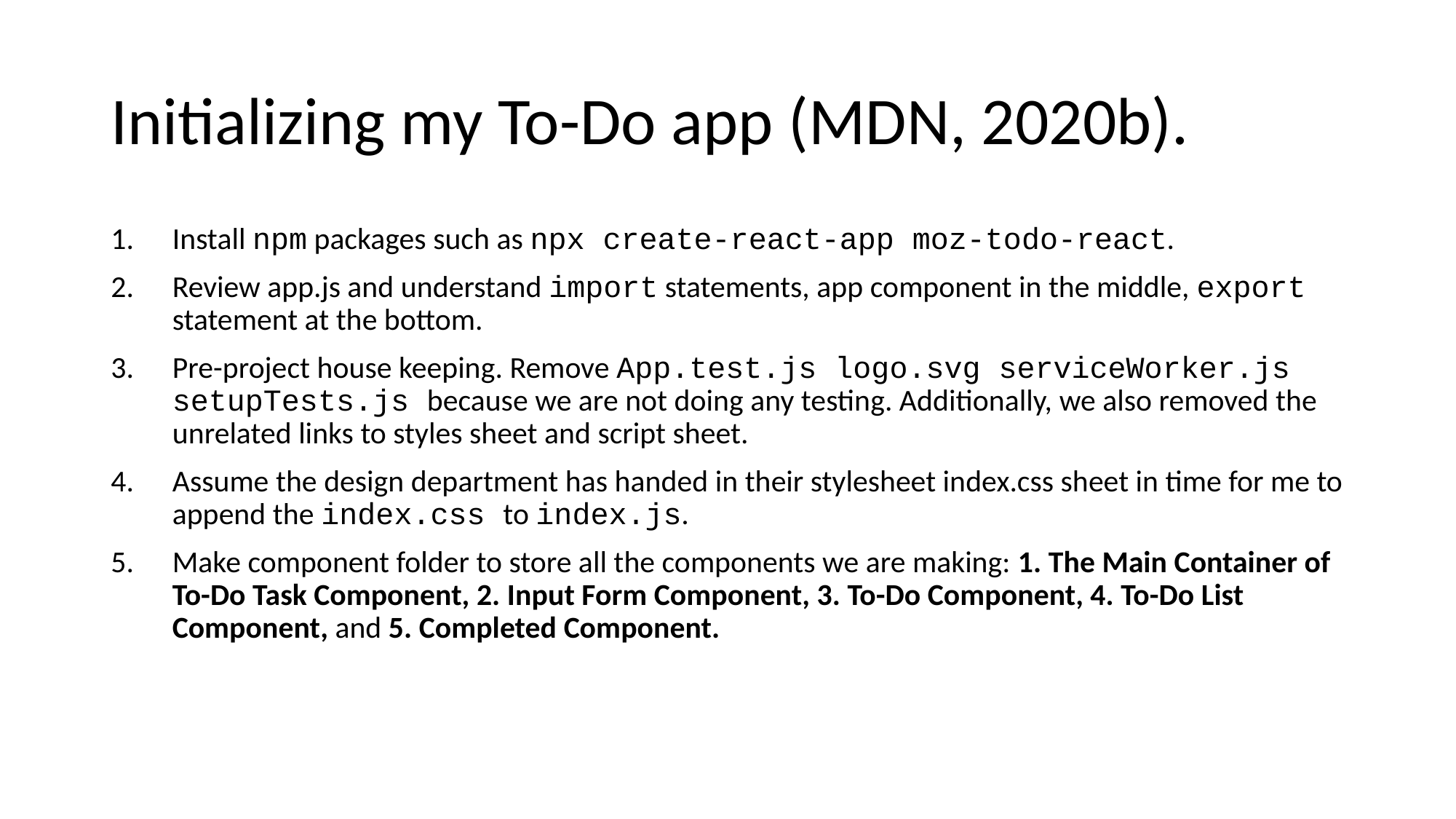

# Initializing my To-Do app (MDN, 2020b).
Install npm packages such as npx create-react-app moz-todo-react.
Review app.js and understand import statements, app component in the middle, export statement at the bottom.
Pre-project house keeping. Remove App.test.js logo.svg serviceWorker.js setupTests.js because we are not doing any testing. Additionally, we also removed the unrelated links to styles sheet and script sheet.
Assume the design department has handed in their stylesheet index.css sheet in time for me to append the index.css to index.js.
Make component folder to store all the components we are making: 1. The Main Container of To-Do Task Component, 2. Input Form Component, 3. To-Do Component, 4. To-Do List Component, and 5. Completed Component.